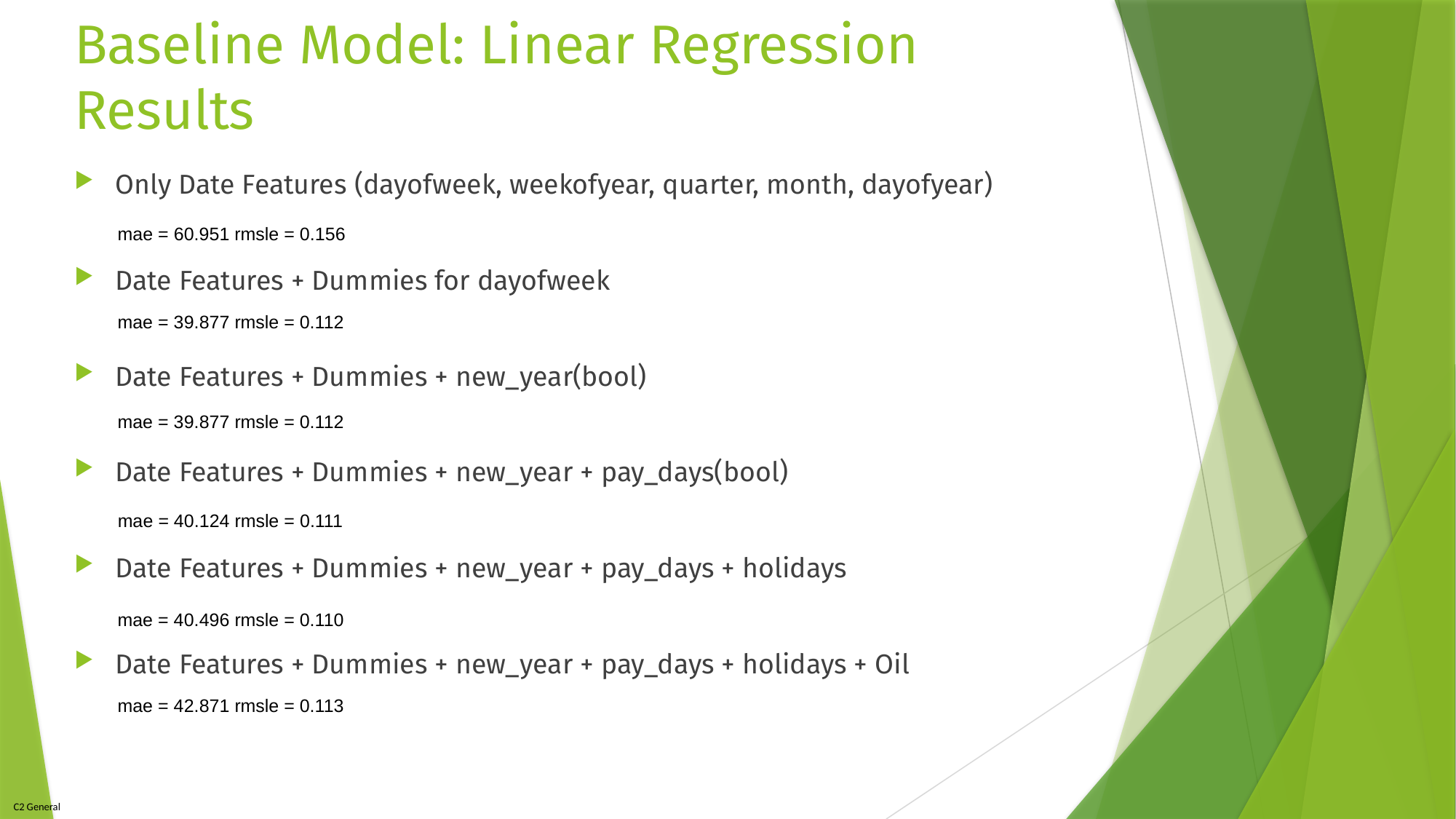

# Baseline Model: Linear Regression Results
Only Date Features (dayofweek, weekofyear, quarter, month, dayofyear)

Date Features + Dummies for dayofweek

Date Features + Dummies + new_year(bool)

Date Features + Dummies + new_year + pay_days(bool)

Date Features + Dummies + new_year + pay_days + holidays

Date Features + Dummies + new_year + pay_days + holidays + Oil

mae = 60.951 rmsle = 0.156
mae = 39.877 rmsle = 0.112
mae = 39.877 rmsle = 0.112
mae = 40.124 rmsle = 0.111
mae = 40.496 rmsle = 0.110
mae = 42.871 rmsle = 0.113